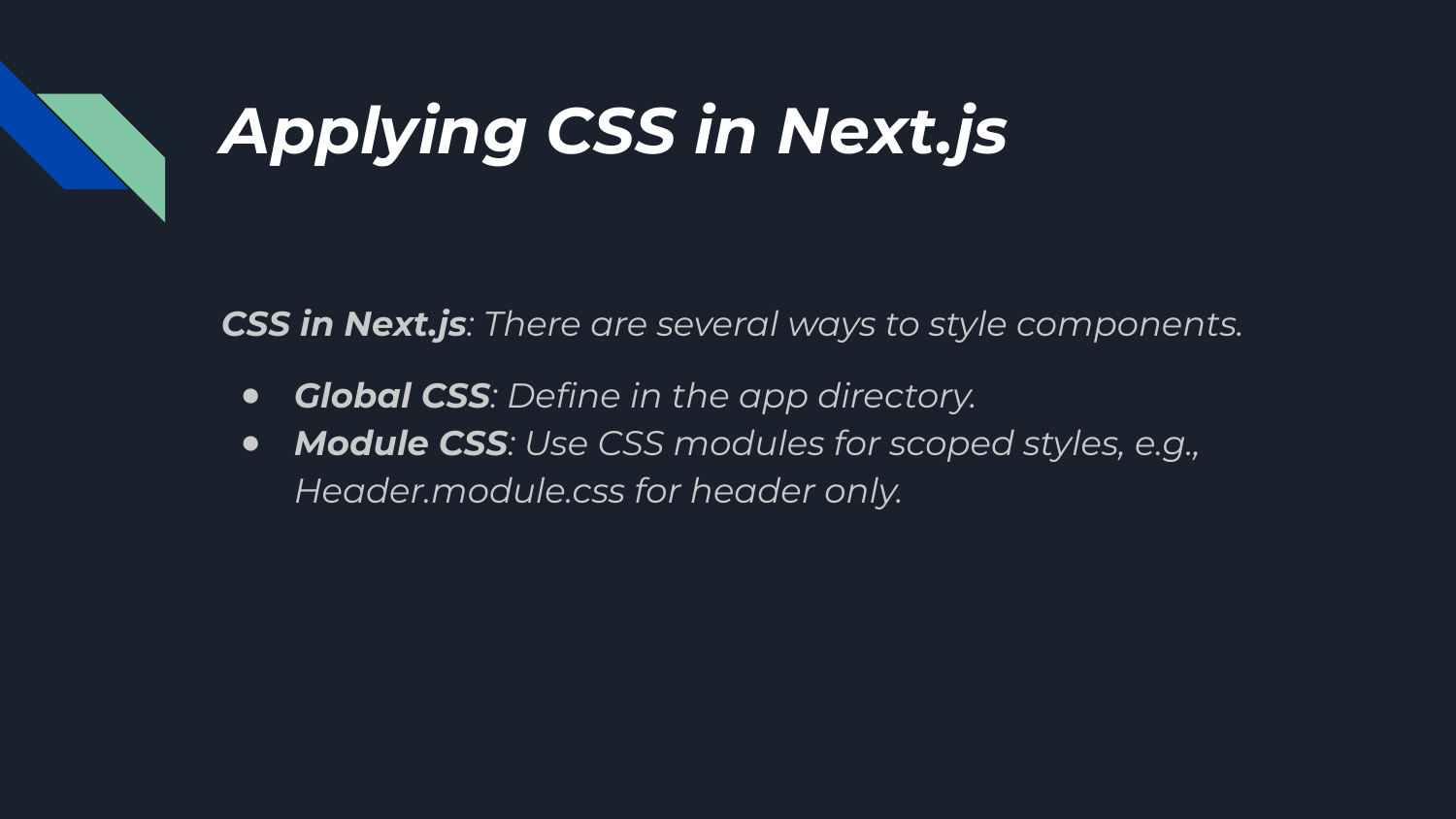

# Applying CSS in Next.js
CSS in Next.js: There are several ways to style components.
Global CSS: Define in the app directory.
Module CSS: Use CSS modules for scoped styles, e.g., Header.module.css for header only.